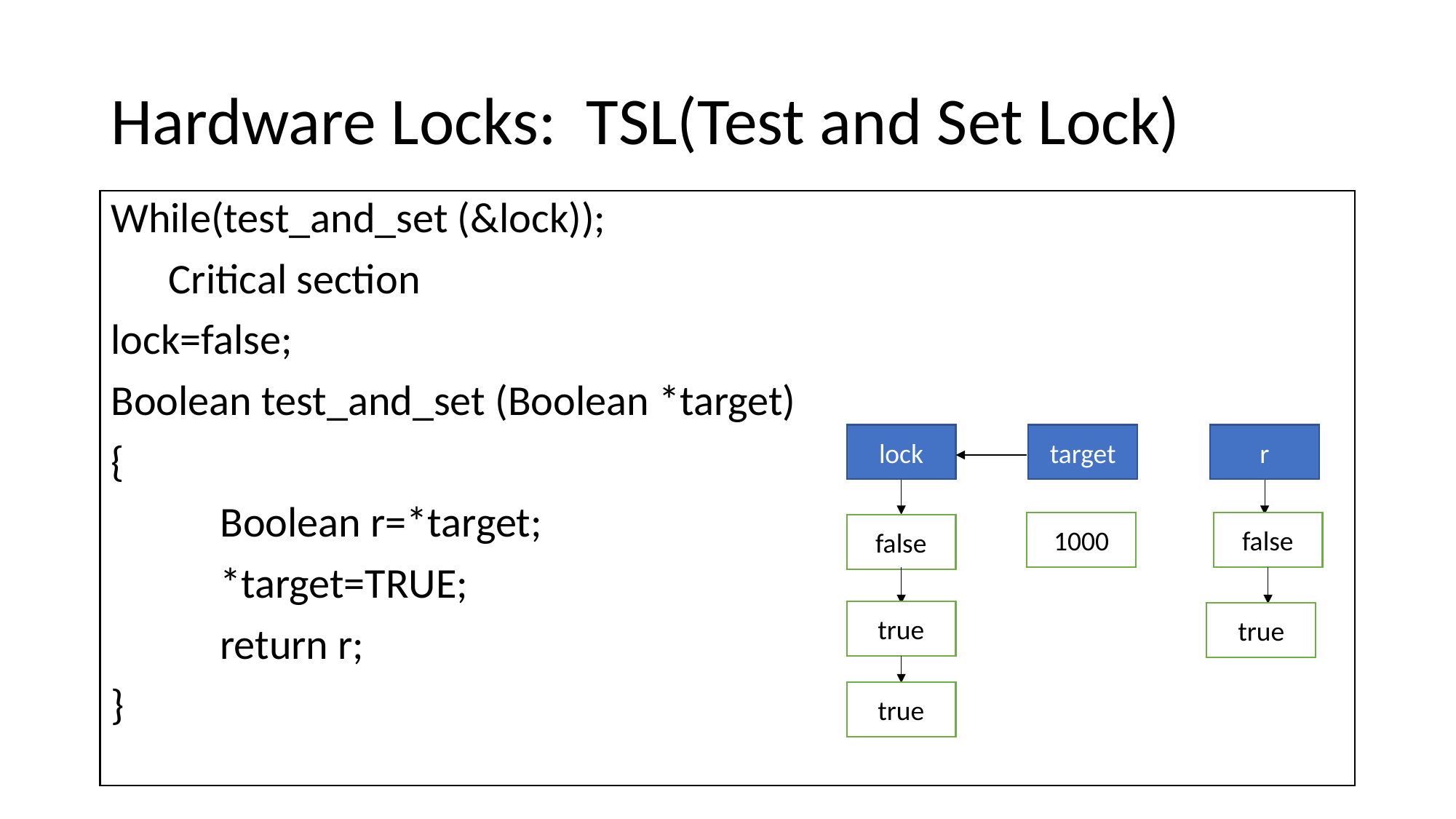

# Hardware Locks:  TSL(Test and Set Lock)
While(test_and_set (&lock));
      Critical section
lock=false;
Boolean test_and_set (Boolean *target)
{
	Boolean r=*target;
	*target=TRUE;
	return r;
}

lock
target
r
1000
false
false
true
true
true